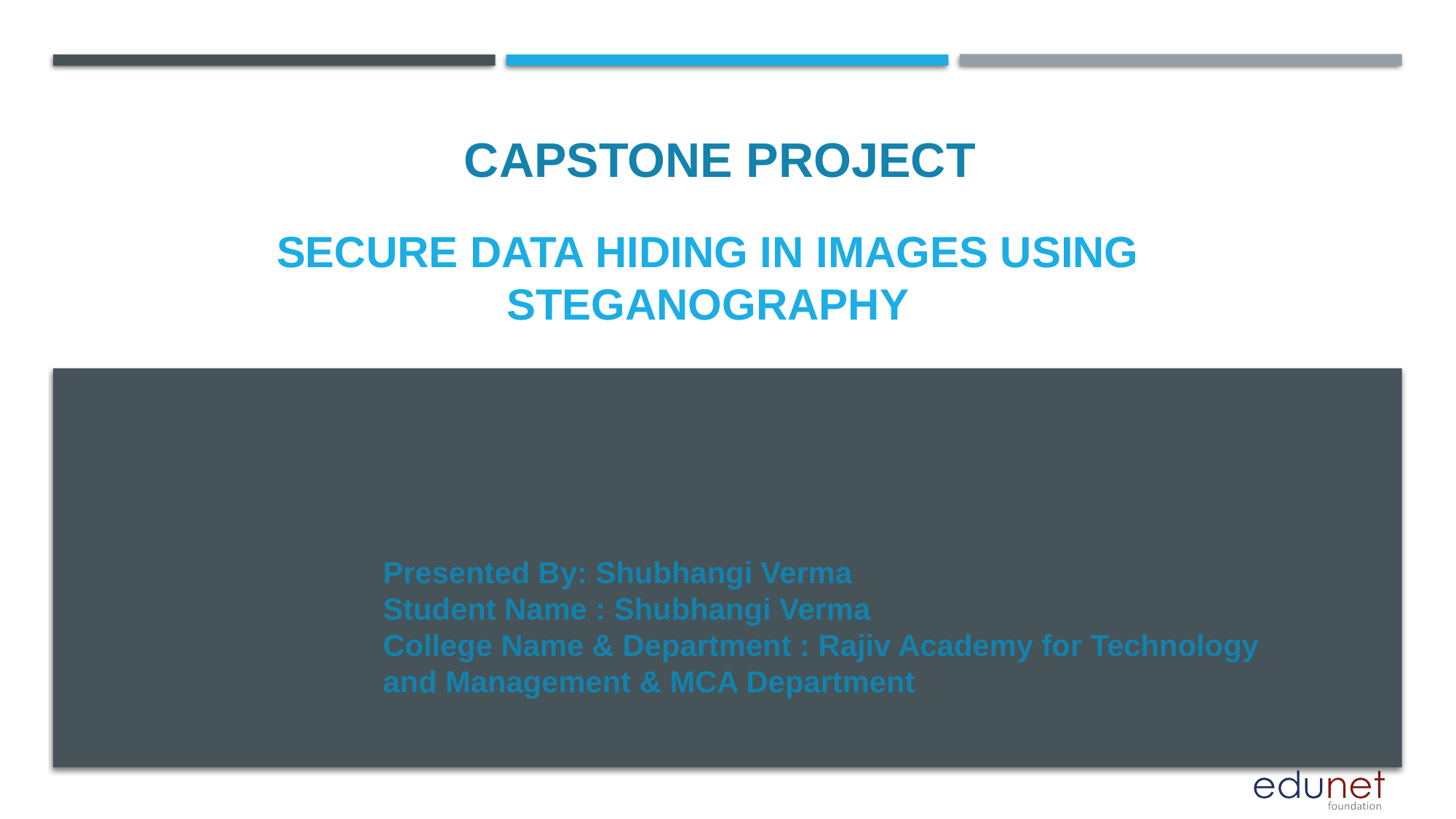

CAPSTONE PROJECT
# Secure data hiding in images using steganography
Presented By: Shubhangi Verma
Student Name : Shubhangi Verma
College Name & Department : Rajiv Academy for Technology and Management & MCA Department